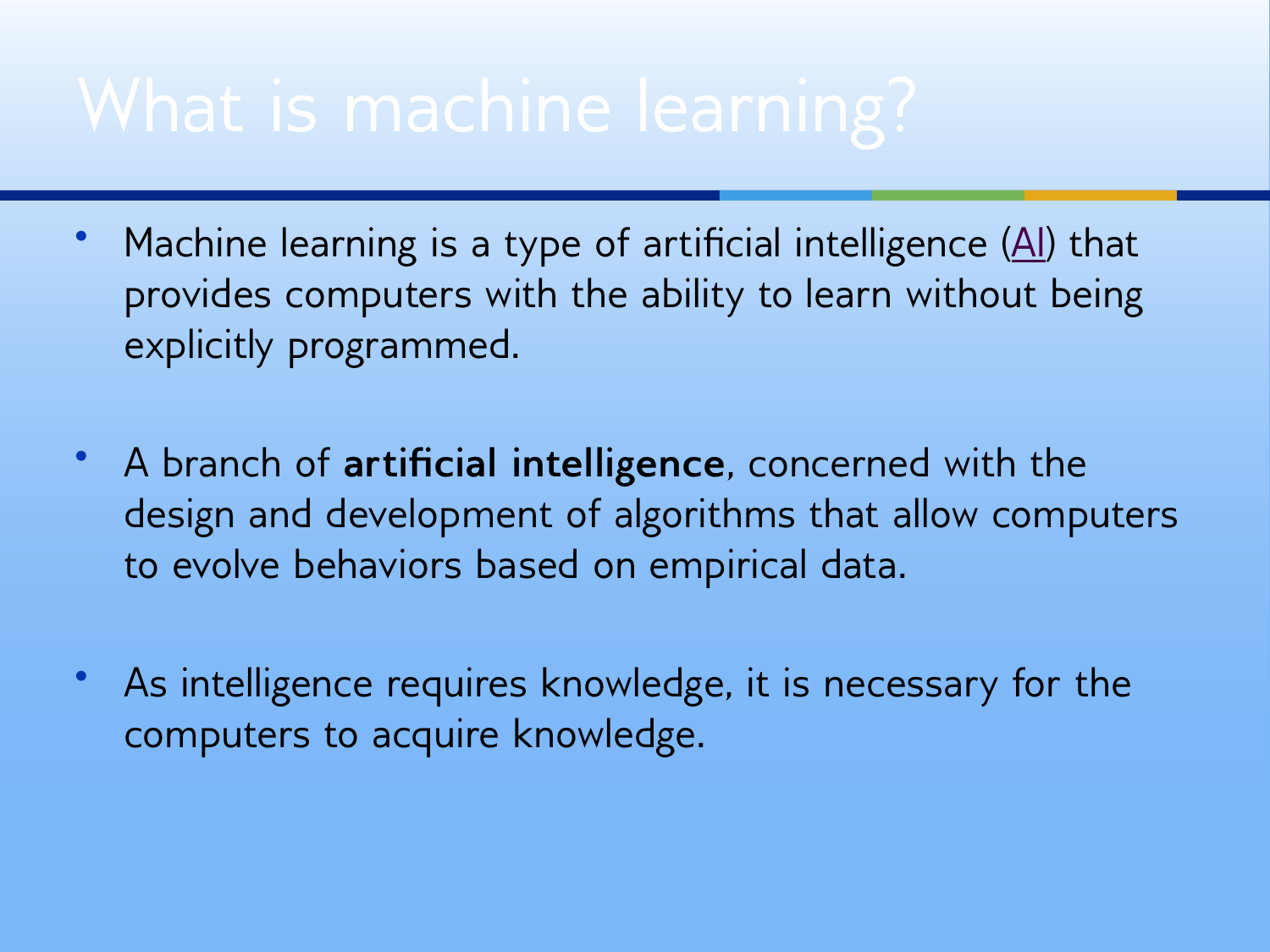

# What is machine learning?
Machine learning is a type of artificial intelligence (AI) that provides computers with the ability to learn without being explicitly programmed.

A branch of artificial intelligence, concerned with the design and development of algorithms that allow computers to evolve behaviors based on empirical data.

As intelligence requires knowledge, it is necessary for the computers to acquire knowledge.